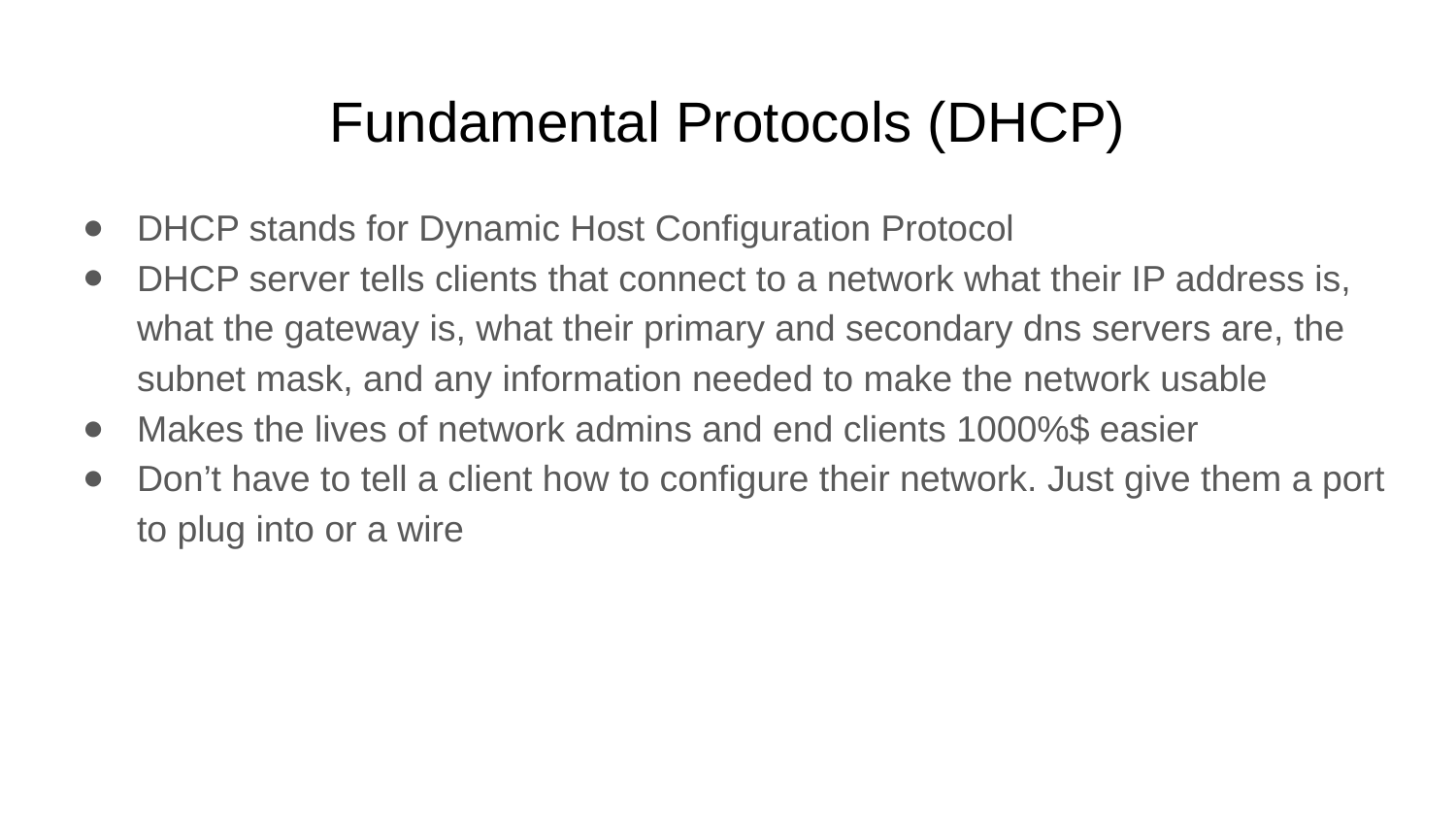

# Fundamental Protocols (DHCP)
DHCP stands for Dynamic Host Configuration Protocol
DHCP server tells clients that connect to a network what their IP address is, what the gateway is, what their primary and secondary dns servers are, the subnet mask, and any information needed to make the network usable
Makes the lives of network admins and end clients 1000%$ easier
Don’t have to tell a client how to configure their network. Just give them a port to plug into or a wire